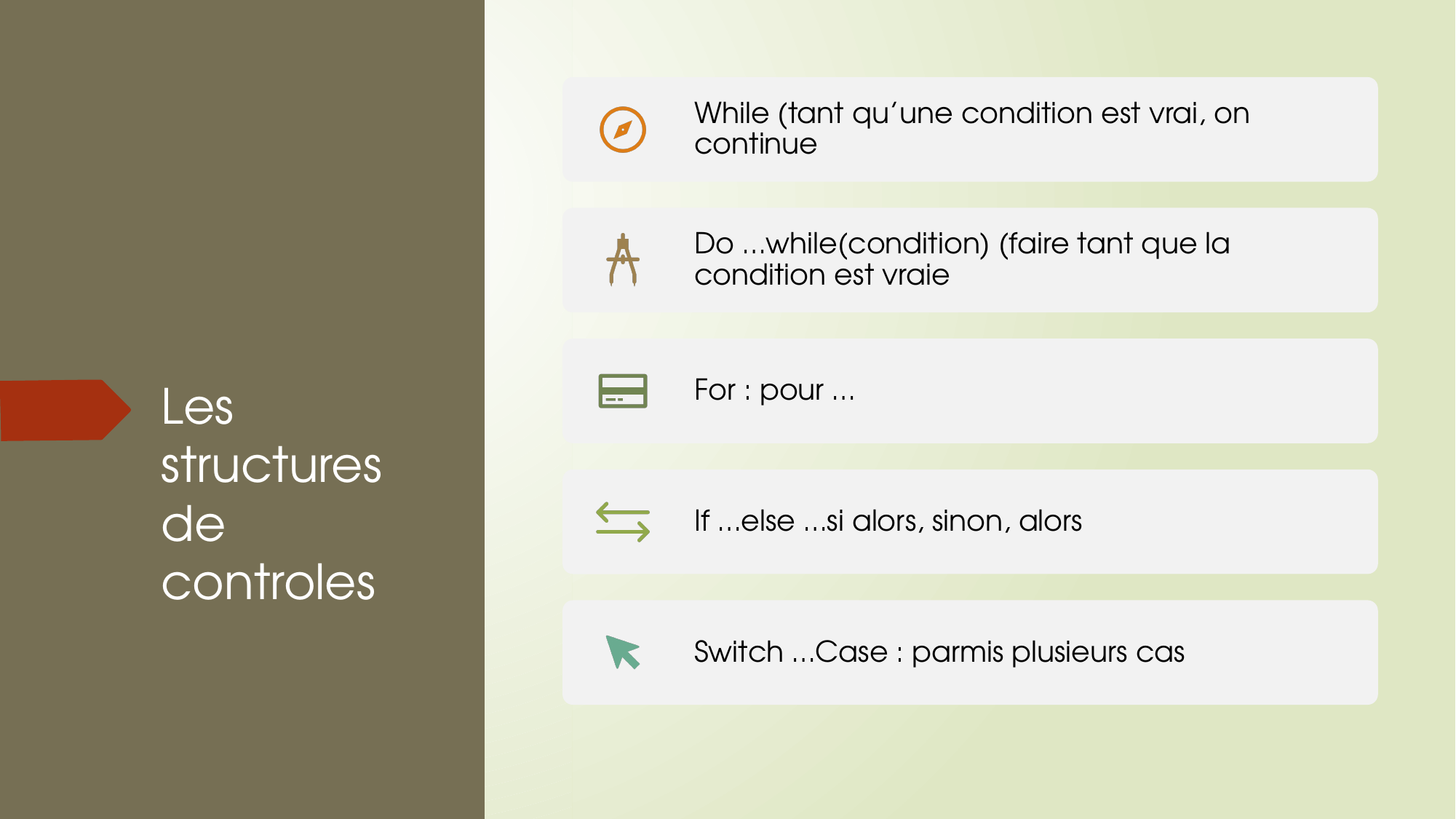

While (tant qu’une condition est vrai, on continue
Do …while(condition) (faire tant que la condition est vraie
For : pour …
If …else …si alors, sinon, alors
Switch …Case : parmis plusieurs cas
# Les structures de controles